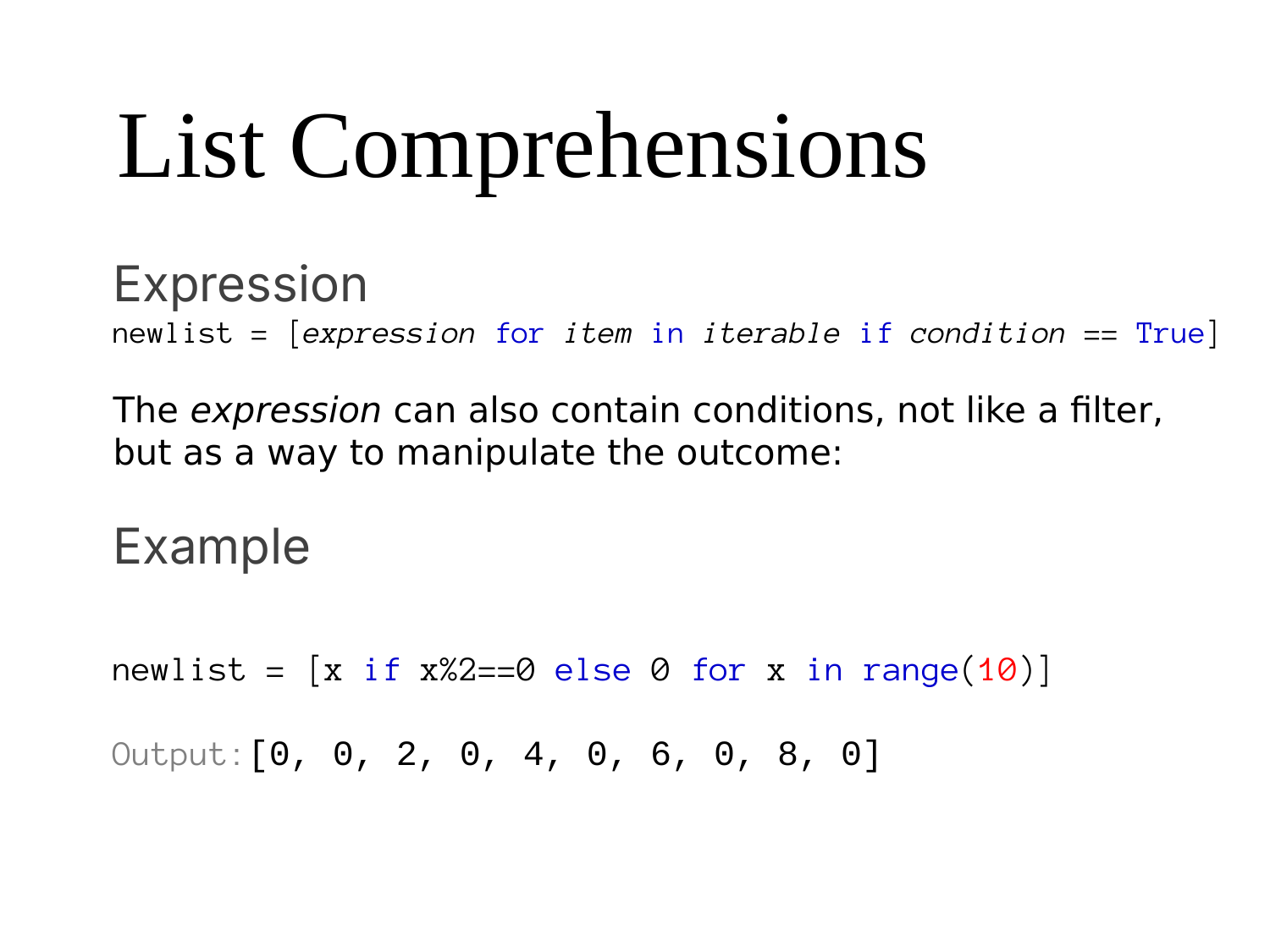

List Comprehensions
Expression
newlist = [expression for item in iterable if condition == True]

The expression can also contain conditions, not like a filter, but as a way to manipulate the outcome:

Example

newlist = [x if x%2==0 else 0 for x in range(10)]

Output:[0, 0, 2, 0, 4, 0, 6, 0, 8, 0]